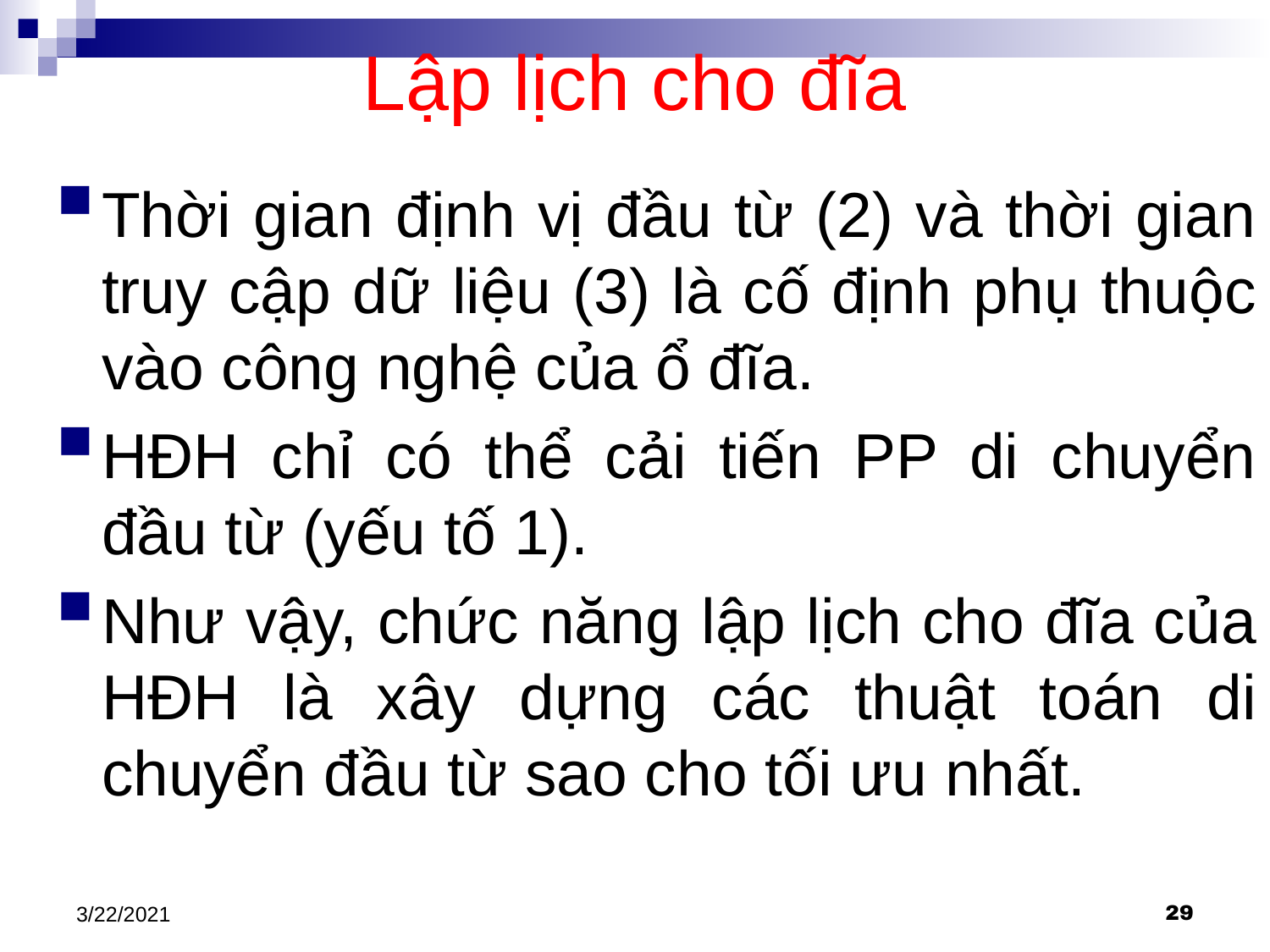

# Lập lịch cho đĩa
Thời gian định vị đầu từ (2) và thời gian truy cập dữ liệu (3) là cố định phụ thuộc vào công nghệ của ổ đĩa.
HĐH chỉ có thể cải tiến PP di chuyển đầu từ (yếu tố 1).
Như vậy, chức năng lập lịch cho đĩa của HĐH là xây dựng các thuật toán di chuyển đầu từ sao cho tối ưu nhất.
3/22/2021
29